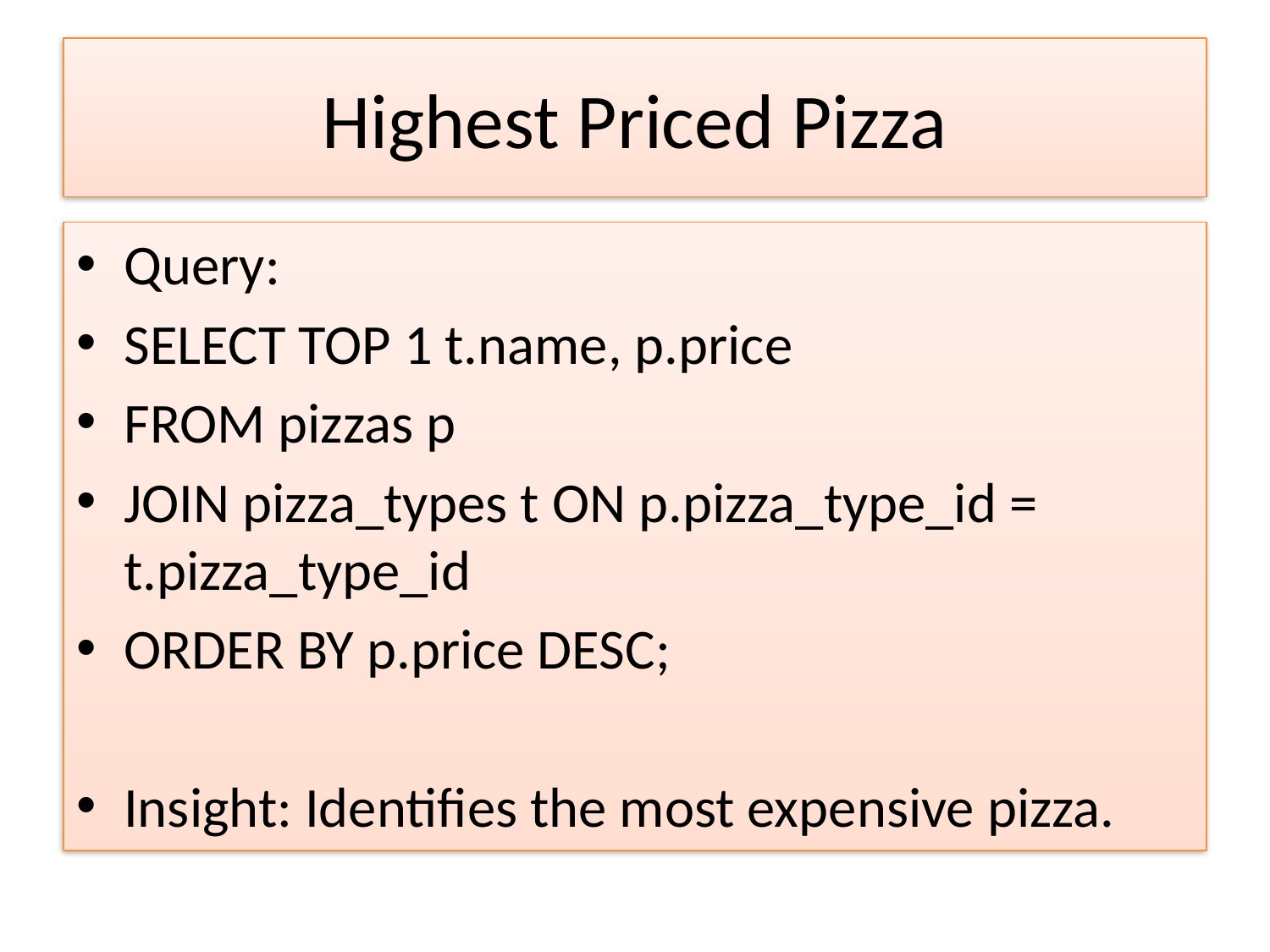

# Highest Priced Pizza
Query:
SELECT TOP 1 t.name, p.price
FROM pizzas p
JOIN pizza_types t ON p.pizza_type_id = t.pizza_type_id
ORDER BY p.price DESC;

Insight: Identifies the most expensive pizza.